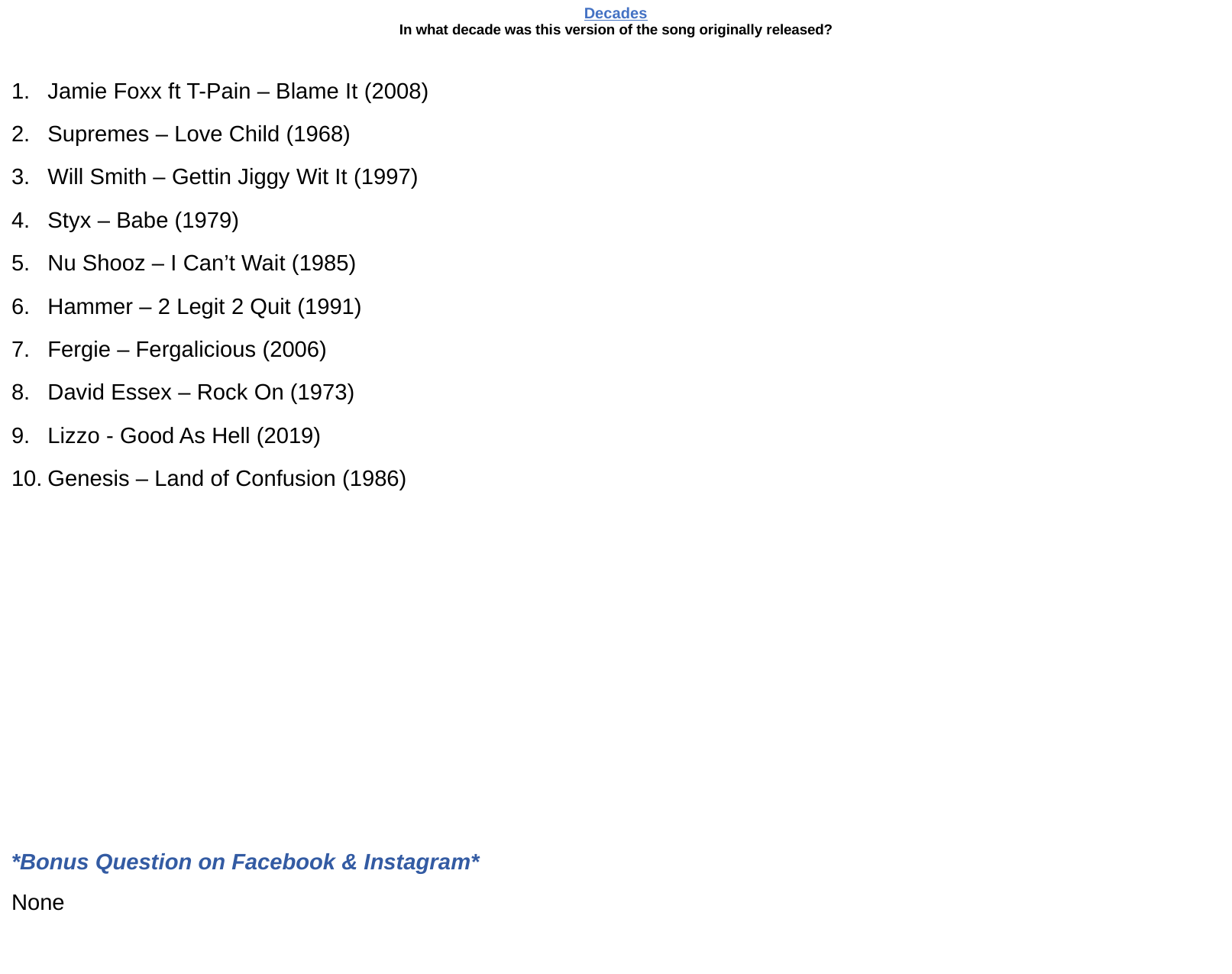

# Decades In what decade was this version of the song originally released?
Jamie Foxx ft T-Pain – Blame It (2008)
Supremes – Love Child (1968)
Will Smith – Gettin Jiggy Wit It (1997)
Styx – Babe (1979)
Nu Shooz – I Can’t Wait (1985)
Hammer – 2 Legit 2 Quit (1991)
Fergie – Fergalicious (2006)
David Essex – Rock On (1973)
Lizzo - Good As Hell (2019)
Genesis – Land of Confusion (1986)
None